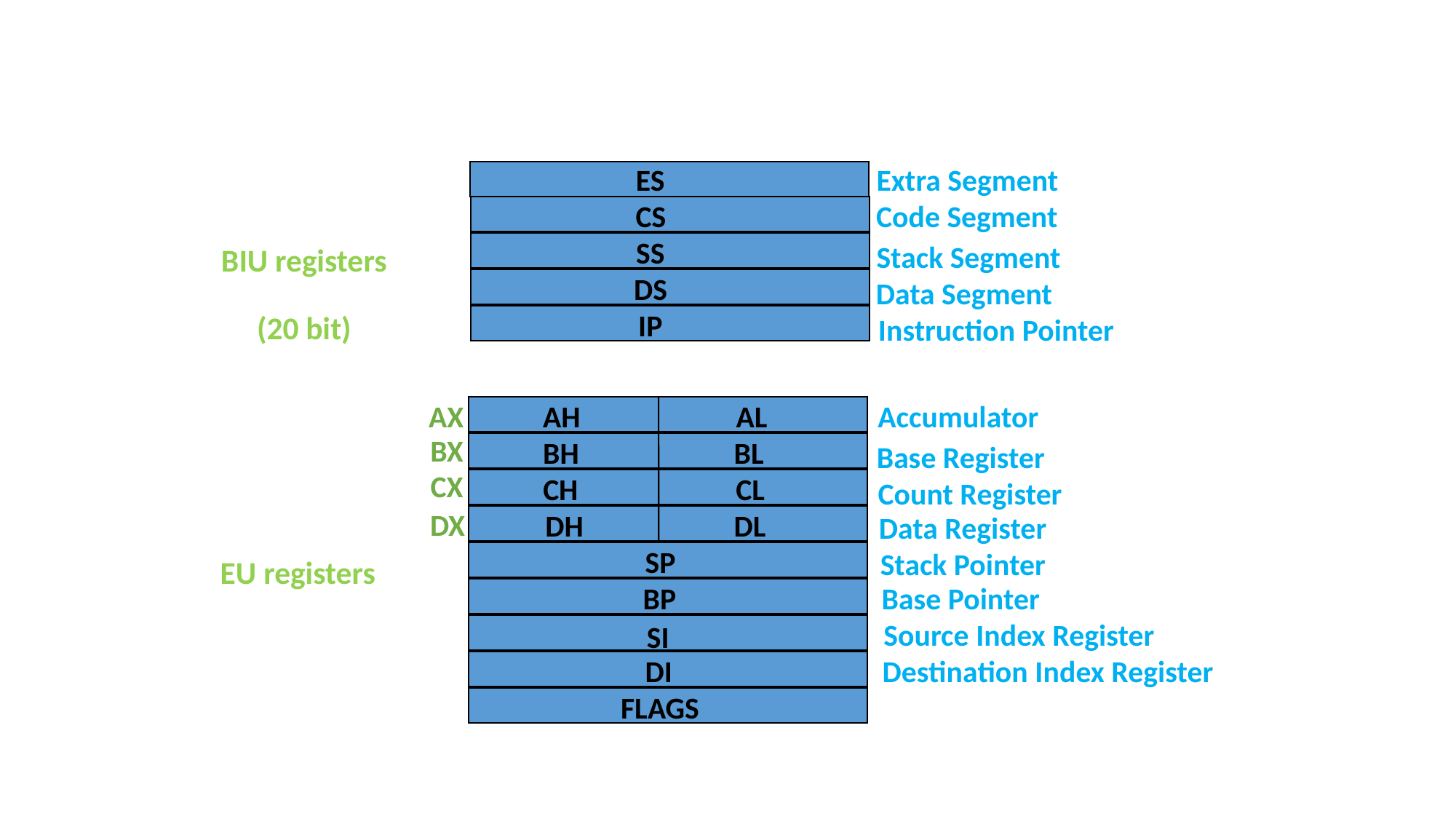

ES
Extra Segment

CS
Code Segment

BIU registers
(20 bit)
SS

Stack Segment
DS

Data Segment
IP

Instruction Pointer
AX
AH
AL
Accumulator

BX
BH
BL

Base Register
CX
CH
CL

Count Register
DX
DH
DL

Data Register
EU registers
SP

Stack Pointer
BP
Base Pointer

Source Index Register

SI
DI
Destination Index Register

FLAGS